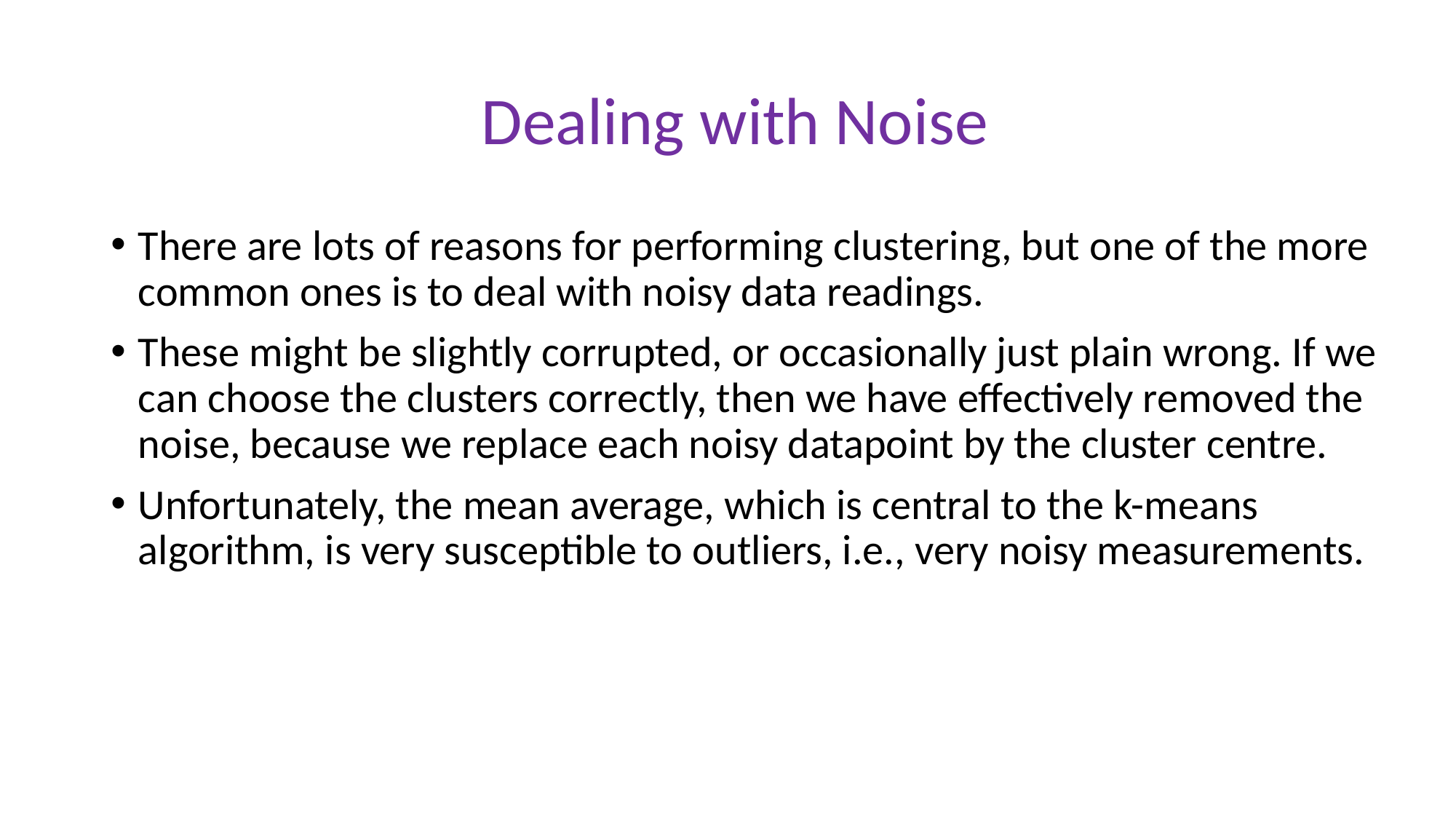

# Dealing with Noise
There are lots of reasons for performing clustering, but one of the more common ones is to deal with noisy data readings.
These might be slightly corrupted, or occasionally just plain wrong. If we can choose the clusters correctly, then we have effectively removed the noise, because we replace each noisy datapoint by the cluster centre.
Unfortunately, the mean average, which is central to the k-means algorithm, is very susceptible to outliers, i.e., very noisy measurements.